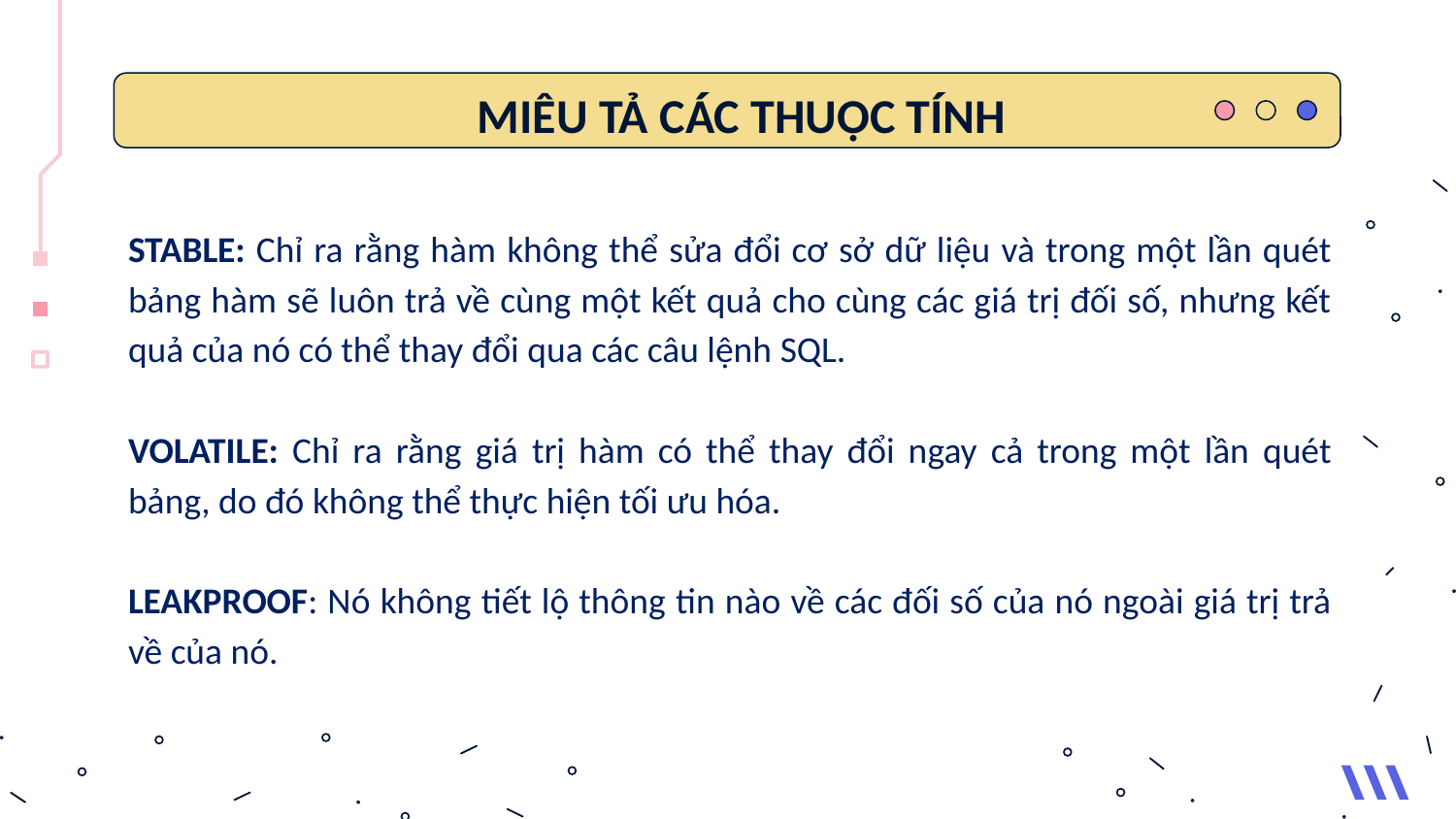

MIÊU TẢ CÁC THUỘC TÍNH

STABLE: Chỉ ra rằng hàm không thể sửa đổi cơ sở dữ liệu và trong một lần quét bảng hàm sẽ luôn trả về cùng một kết quả cho cùng các giá trị đối số, nhưng kết quả của nó có thể thay đổi qua các câu lệnh SQL.

VOLATILE: Chỉ ra rằng giá trị hàm có thể thay đổi ngay cả trong một lần quét bảng, do đó không thể thực hiện tối ưu hóa.

LEAKPROOF: Nó không tiết lộ thông tin nào về các đối số của nó ngoài giá trị trả về của nó.